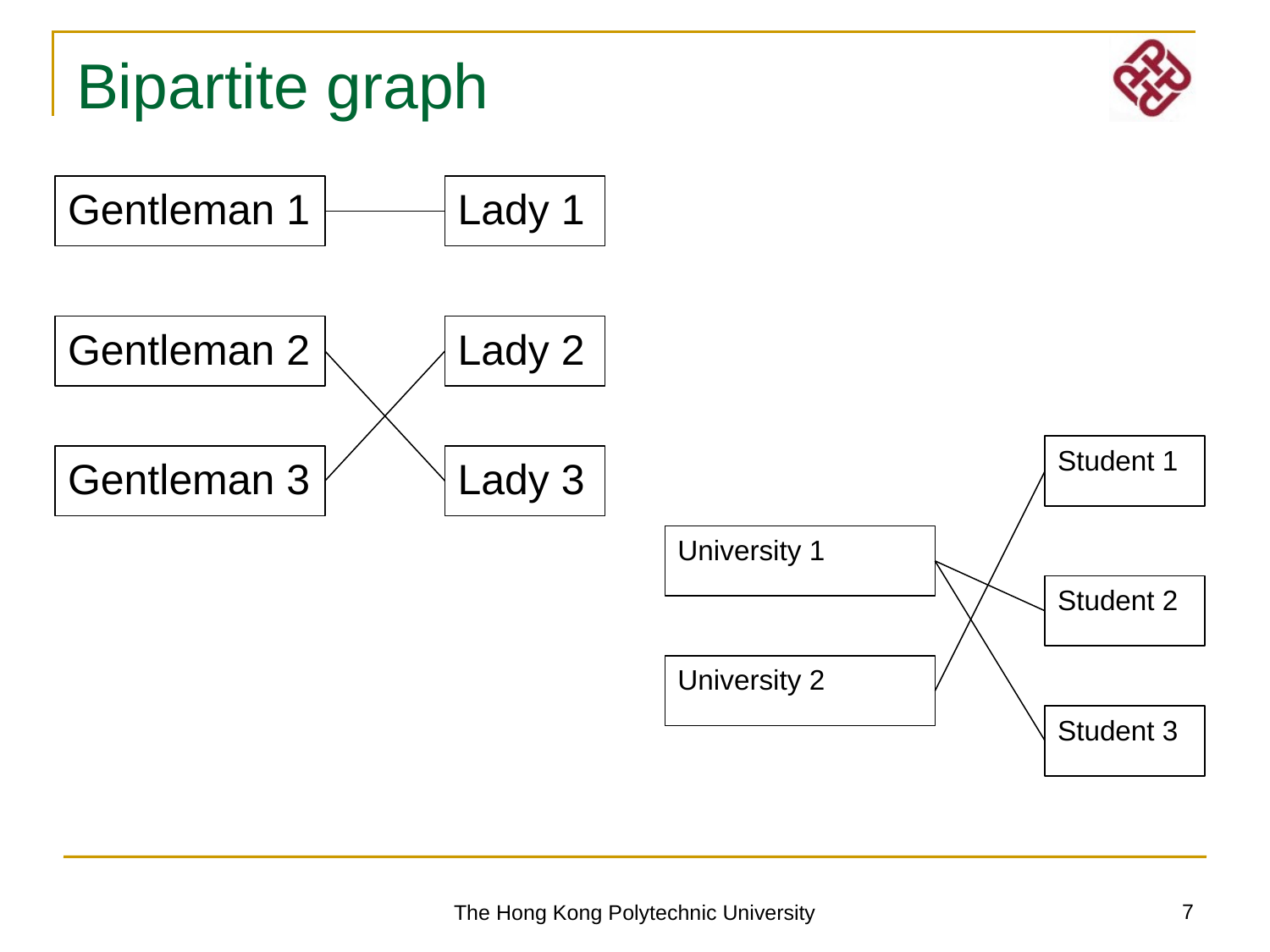

Bipartite graph

Gentleman 1
Lady 1
Gentleman 2
Lady 2
Student 1
Gentleman 3
Lady 3
University 1
Student 2
University 2
Student 3

7
The Hong Kong Polytechnic University